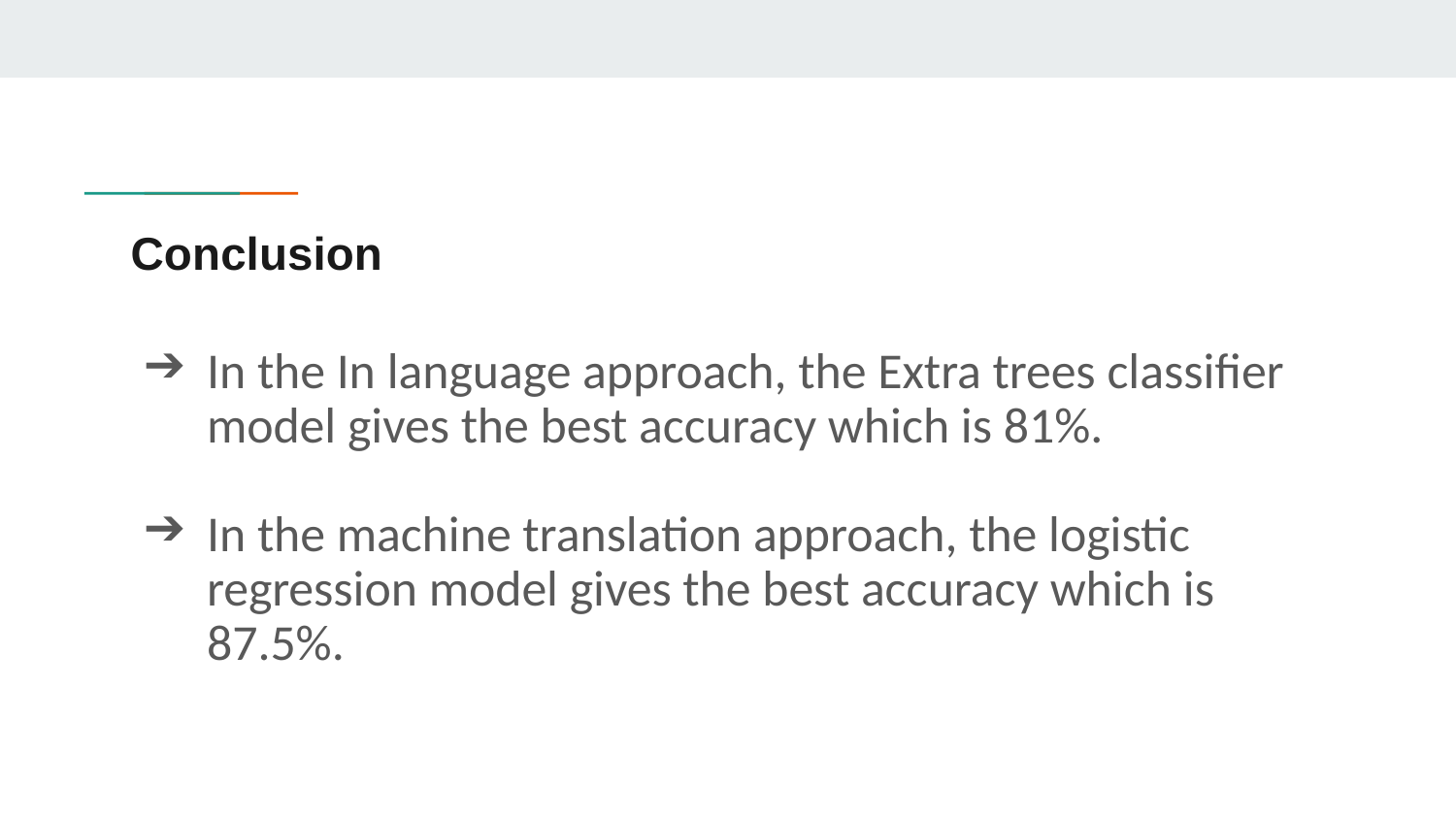

# Conclusion
In the In language approach, the Extra trees classifier model gives the best accuracy which is 81%.

In the machine translation approach, the logistic regression model gives the best accuracy which is 87.5%.